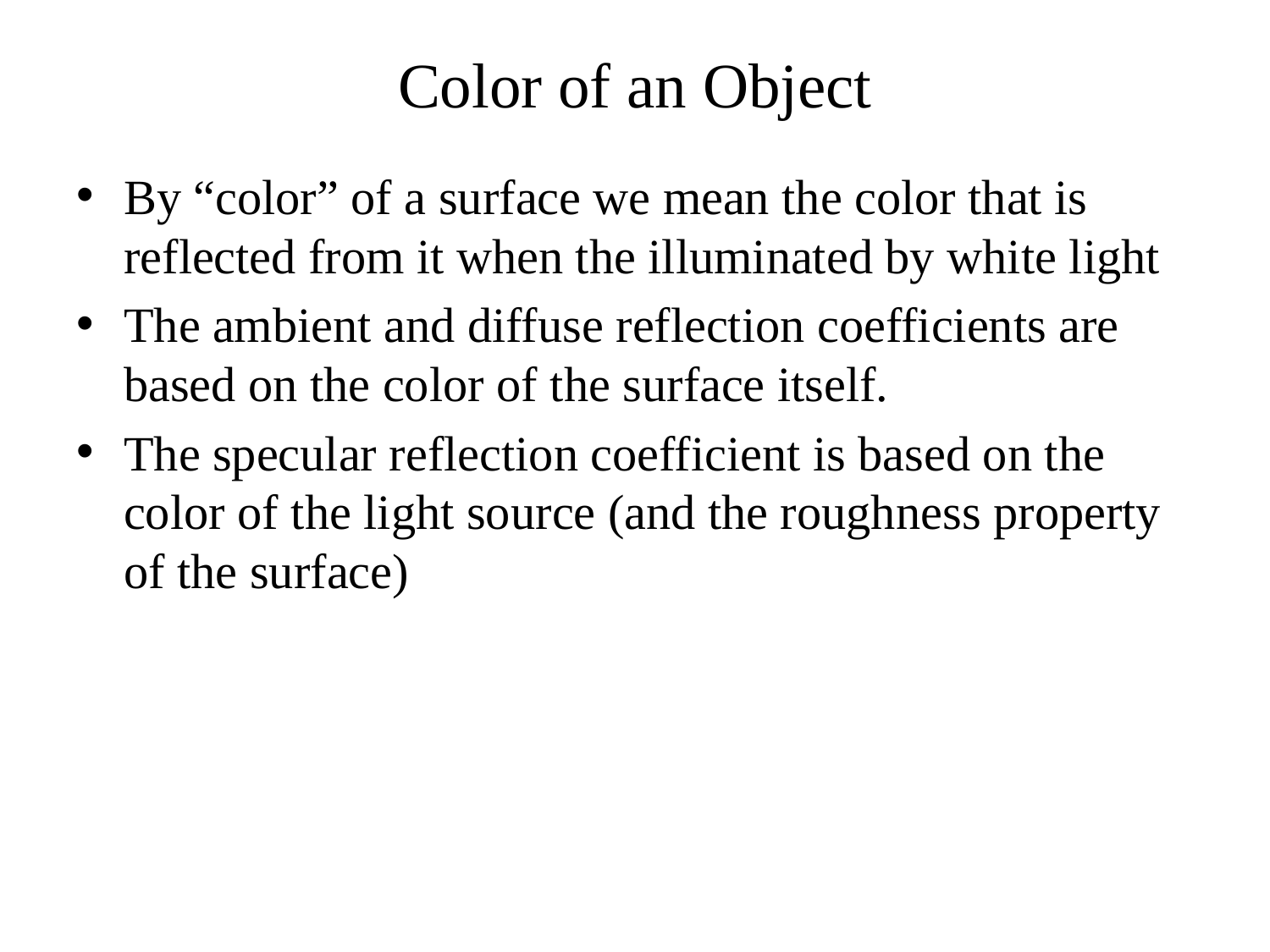

# Color of an Object
By “color” of a surface we mean the color that is reflected from it when the illuminated by white light
The ambient and diffuse reflection coefficients are based on the color of the surface itself.
The specular reflection coefficient is based on the color of the light source (and the roughness property of the surface)